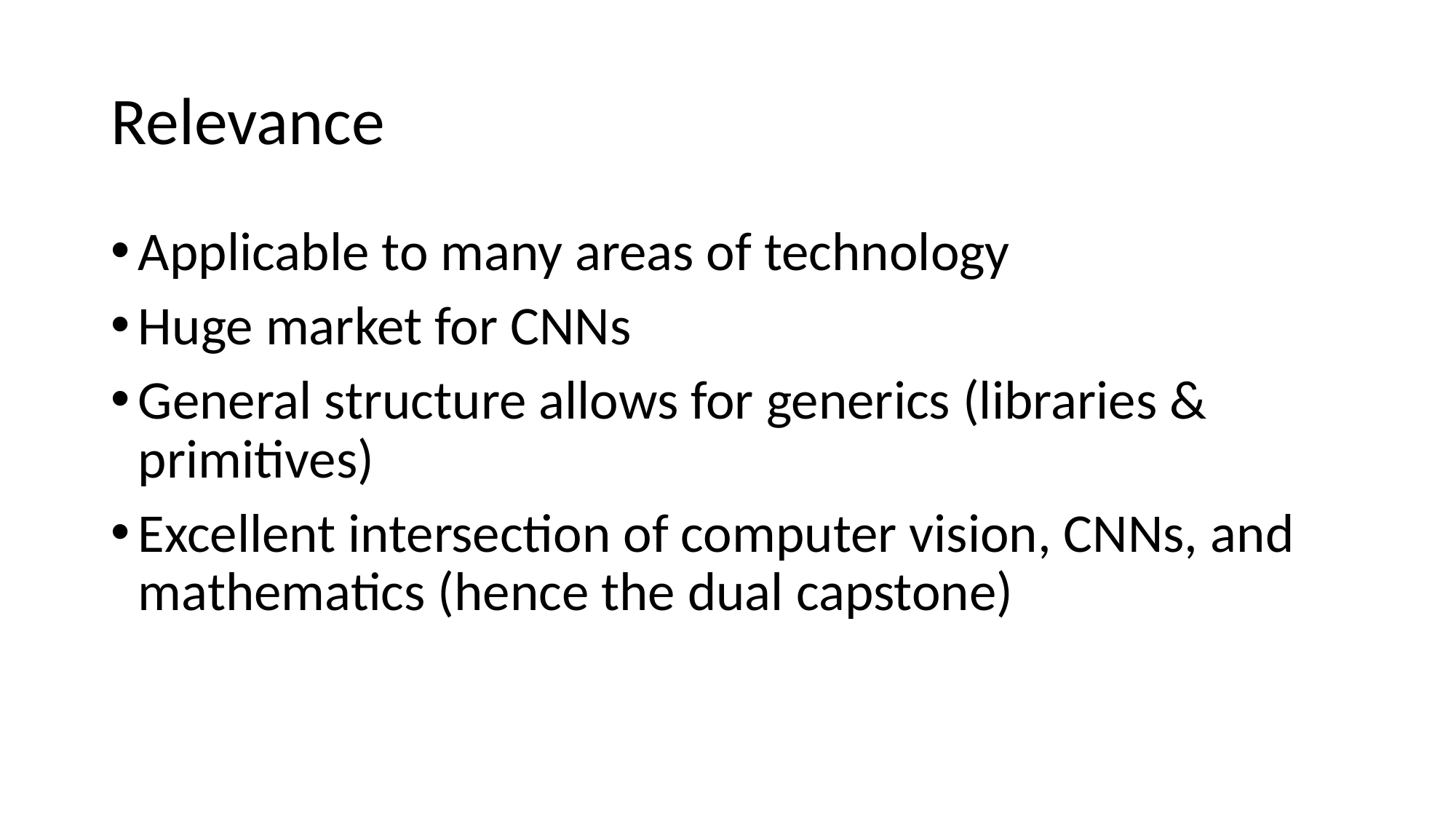

# Relevance
Applicable to many areas of technology
Huge market for CNNs
General structure allows for generics (libraries & primitives)
Excellent intersection of computer vision, CNNs, and mathematics (hence the dual capstone)